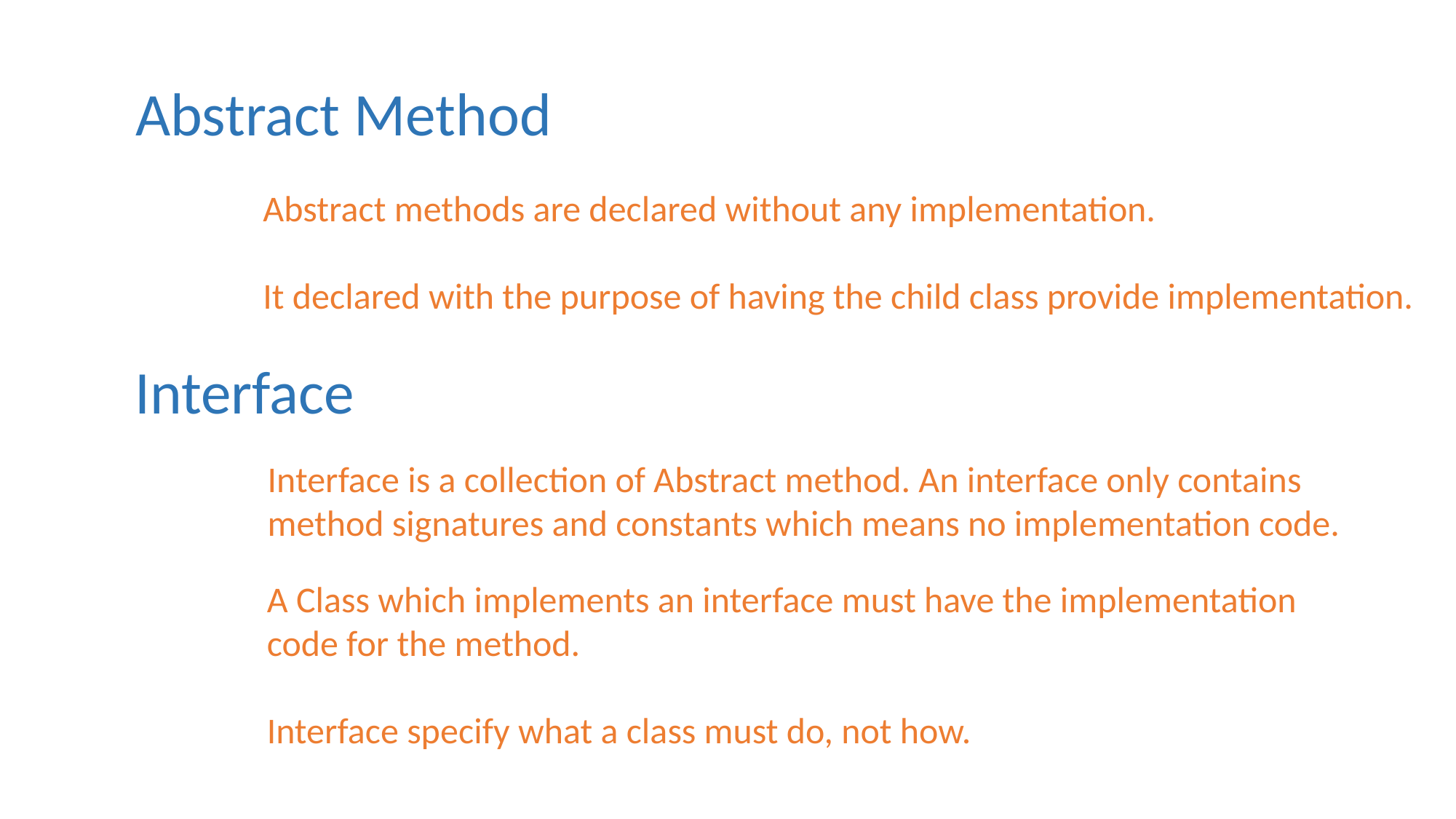

Abstract Method
Abstract methods are declared without any implementation.

It declared with the purpose of having the child class provide implementation.
Interface
Interface is a collection of Abstract method. An interface only contains
method signatures and constants which means no implementation code.
A Class which implements an interface must have the implementation
code for the method.

Interface specify what a class must do, not how.